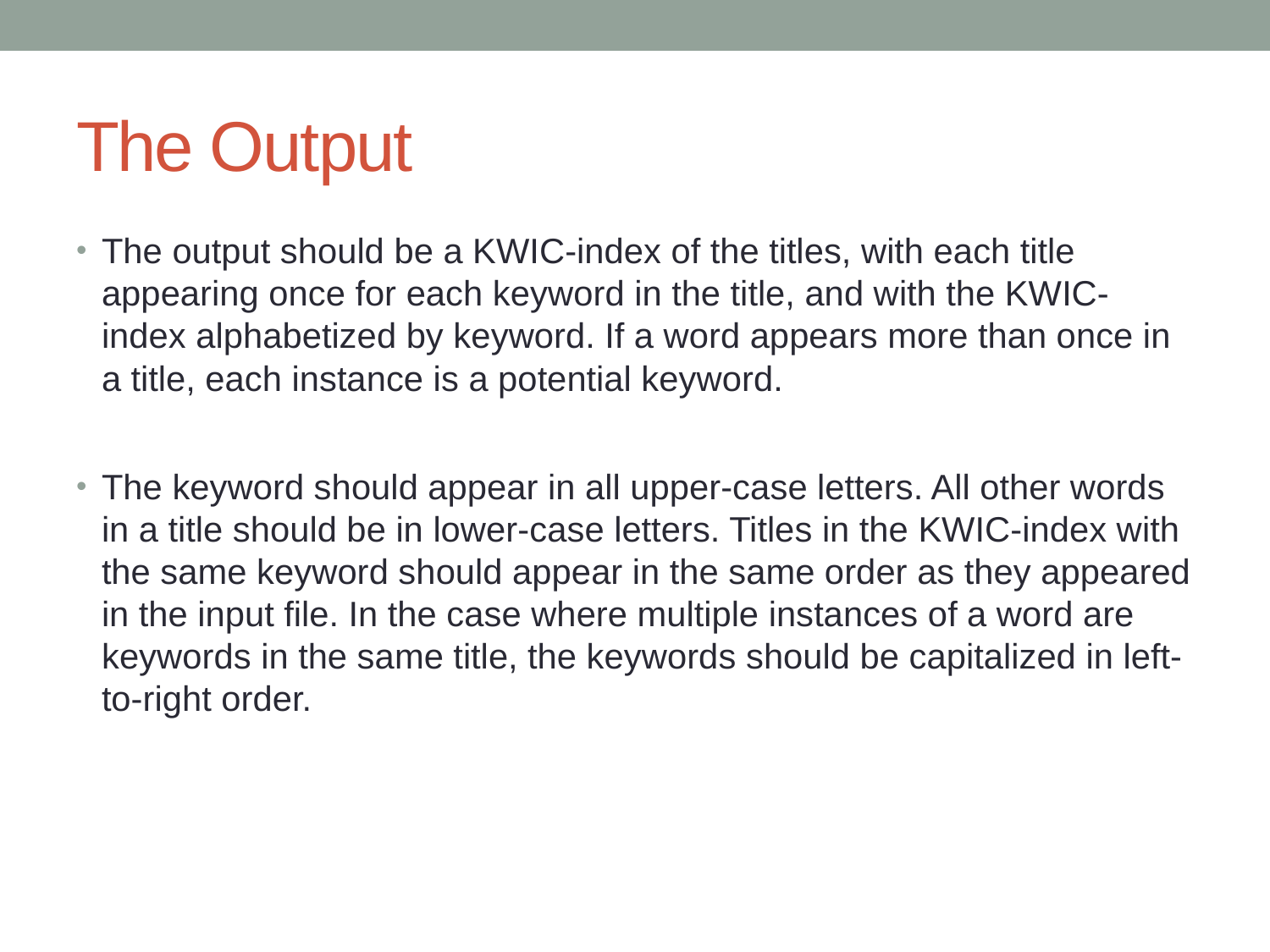

# The Output
The output should be a KWIC-index of the titles, with each title appearing once for each keyword in the title, and with the KWIC-index alphabetized by keyword. If a word appears more than once in a title, each instance is a potential keyword.

The keyword should appear in all upper-case letters. All other words in a title should be in lower-case letters. Titles in the KWIC-index with the same keyword should appear in the same order as they appeared in the input file. In the case where multiple instances of a word are keywords in the same title, the keywords should be capitalized in left-to-right order.